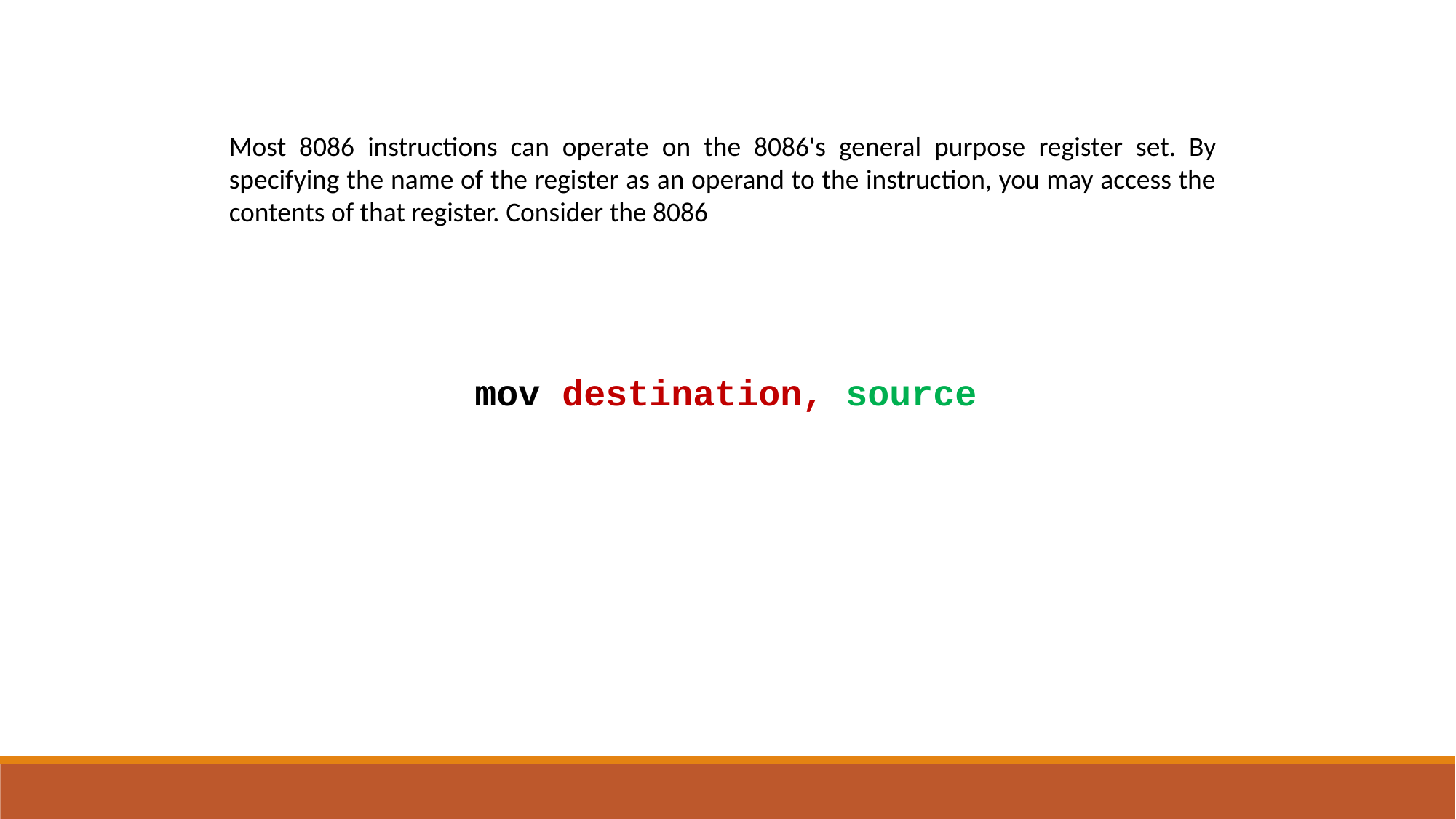

Most 8086 instructions can operate on the 8086's general purpose register set. By specifying the name of the register as an operand to the instruction, you may access the contents of that register. Consider the 8086
mov destination, source